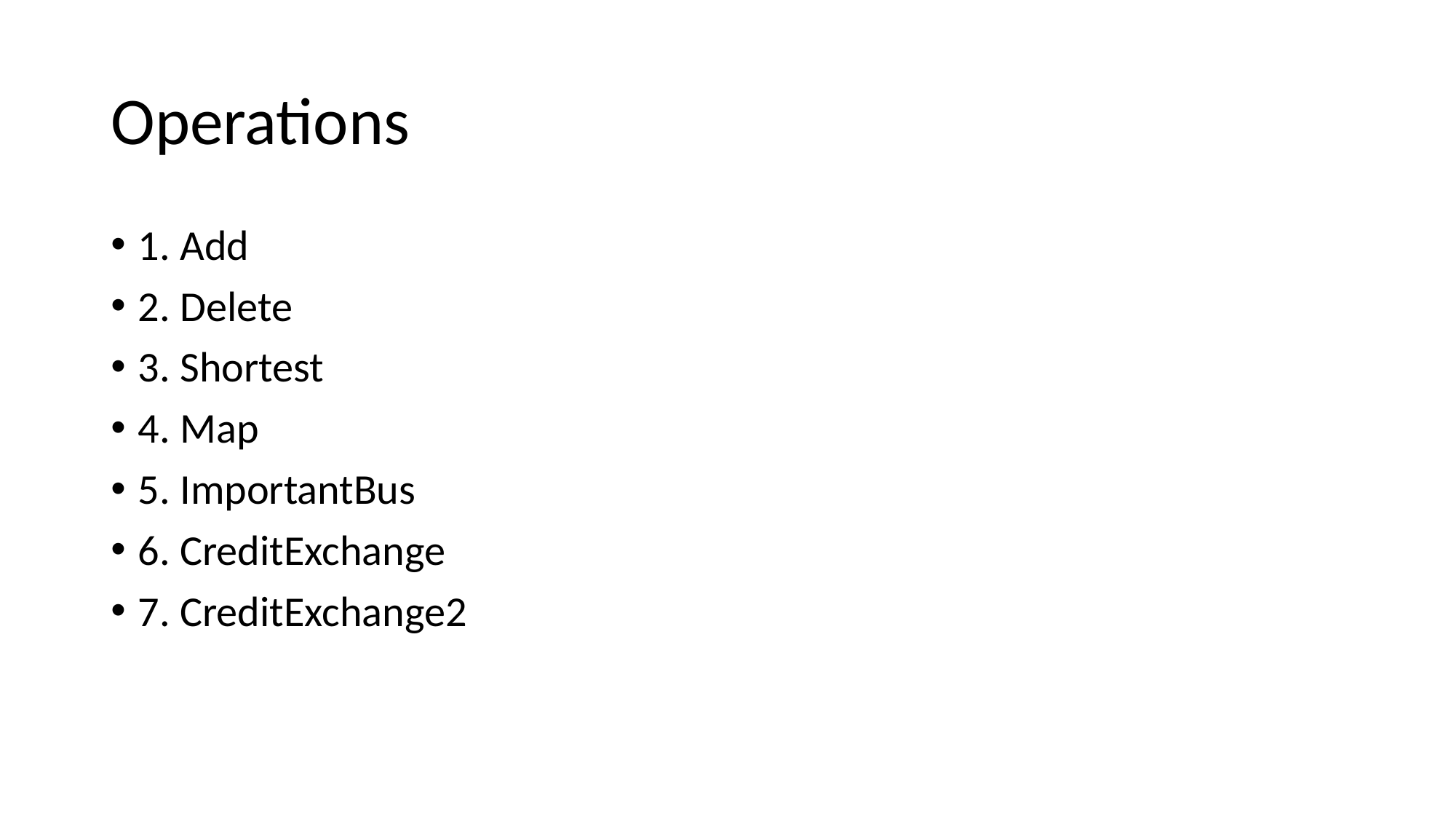

# Operations
1. Add
2. Delete
3. Shortest
4. Map
5. ImportantBus
6. CreditExchange
7. CreditExchange2